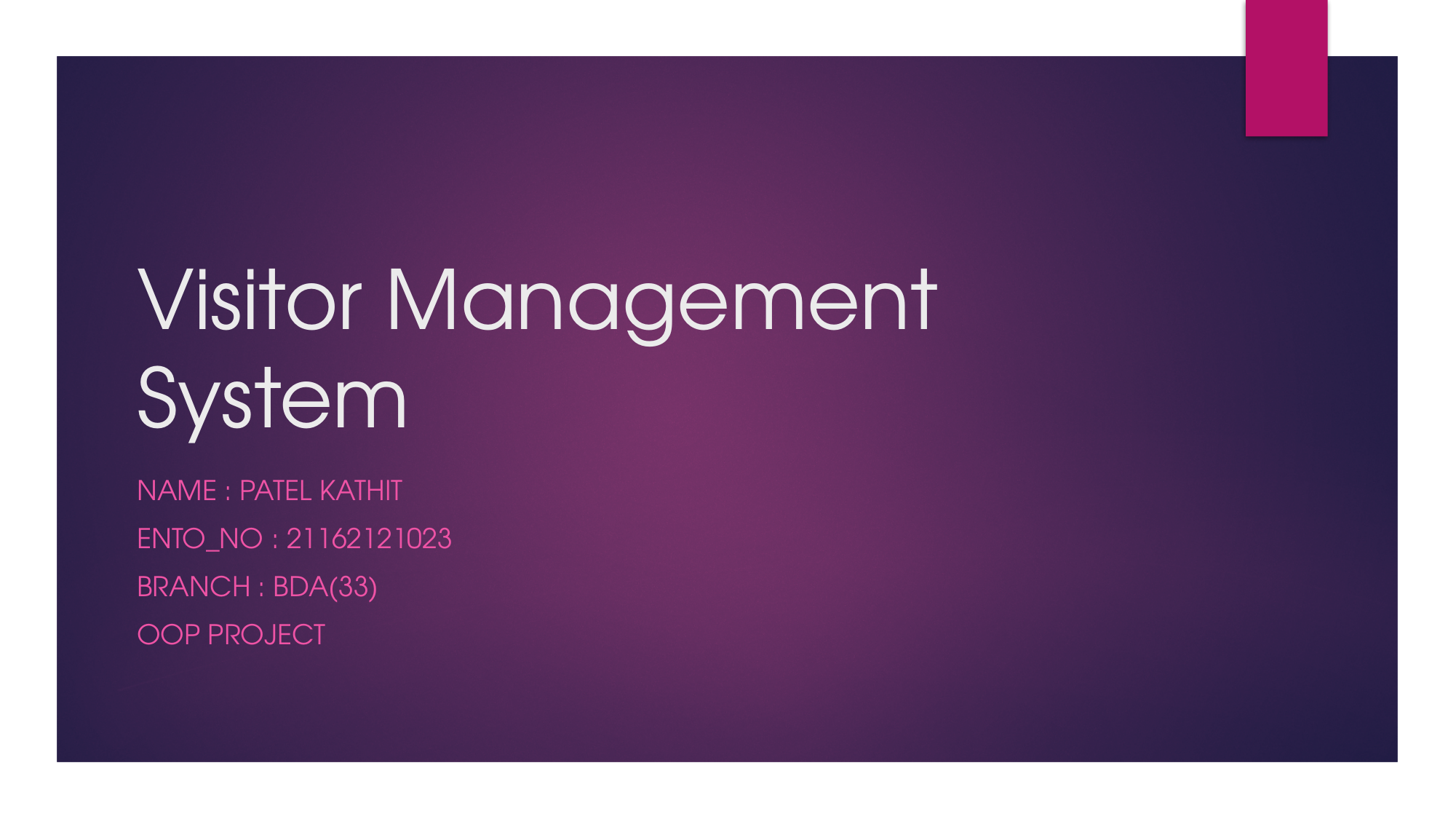

# Visitor Management System
Name : patel kathit
Ento_no : 21162121023
Branch : BDA(33)
OOP Project